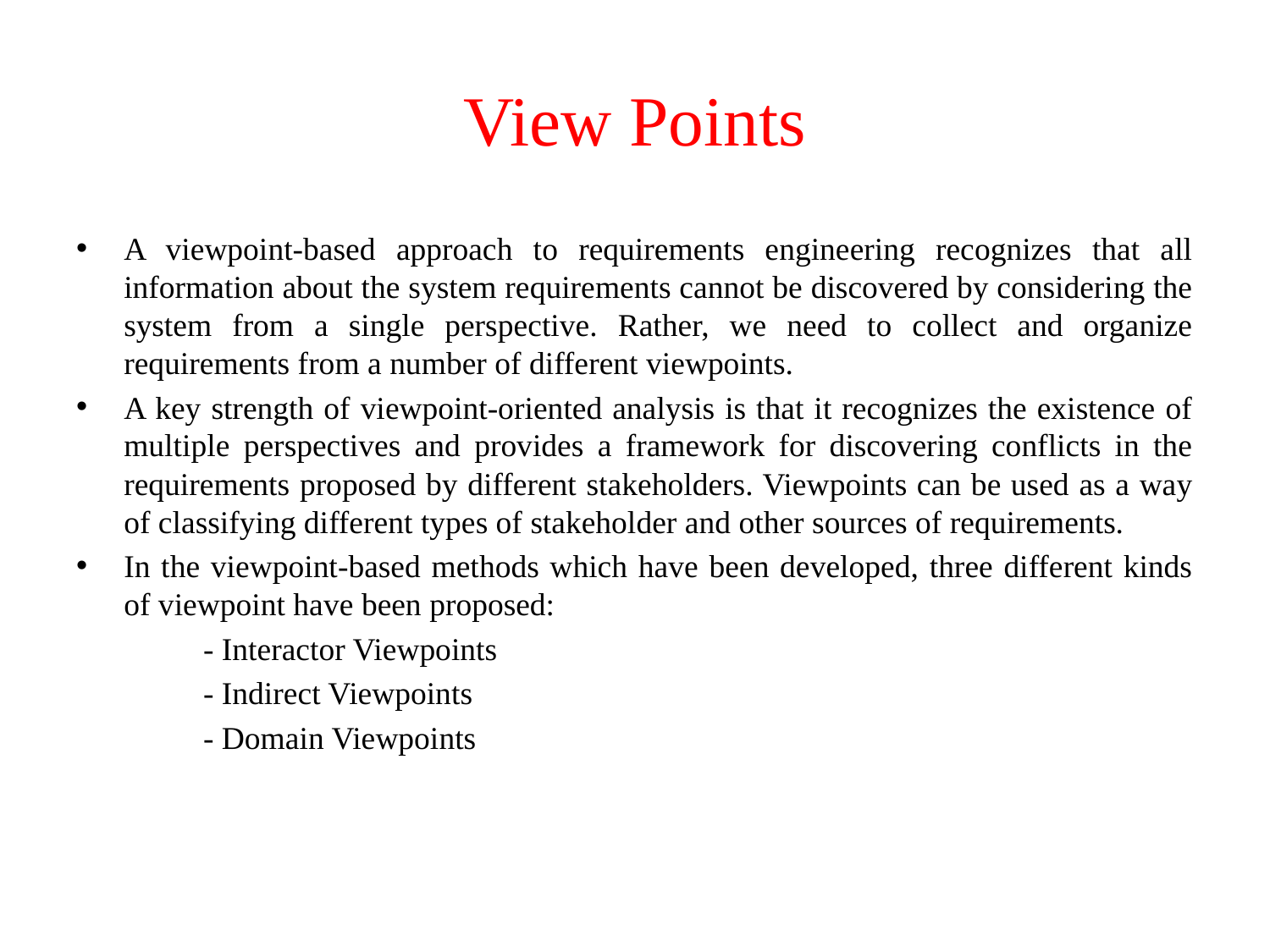

# View Points
A viewpoint-based approach to requirements engineering recognizes that all information about the system requirements cannot be discovered by considering the system from a single perspective. Rather, we need to collect and organize requirements from a number of different viewpoints.
A key strength of viewpoint-oriented analysis is that it recognizes the existence of multiple perspectives and provides a framework for discovering conflicts in the requirements proposed by different stakeholders. Viewpoints can be used as a way of classifying different types of stakeholder and other sources of requirements.
In the viewpoint-based methods which have been developed, three different kinds of viewpoint have been proposed:
	- Interactor Viewpoints
	- Indirect Viewpoints
	- Domain Viewpoints